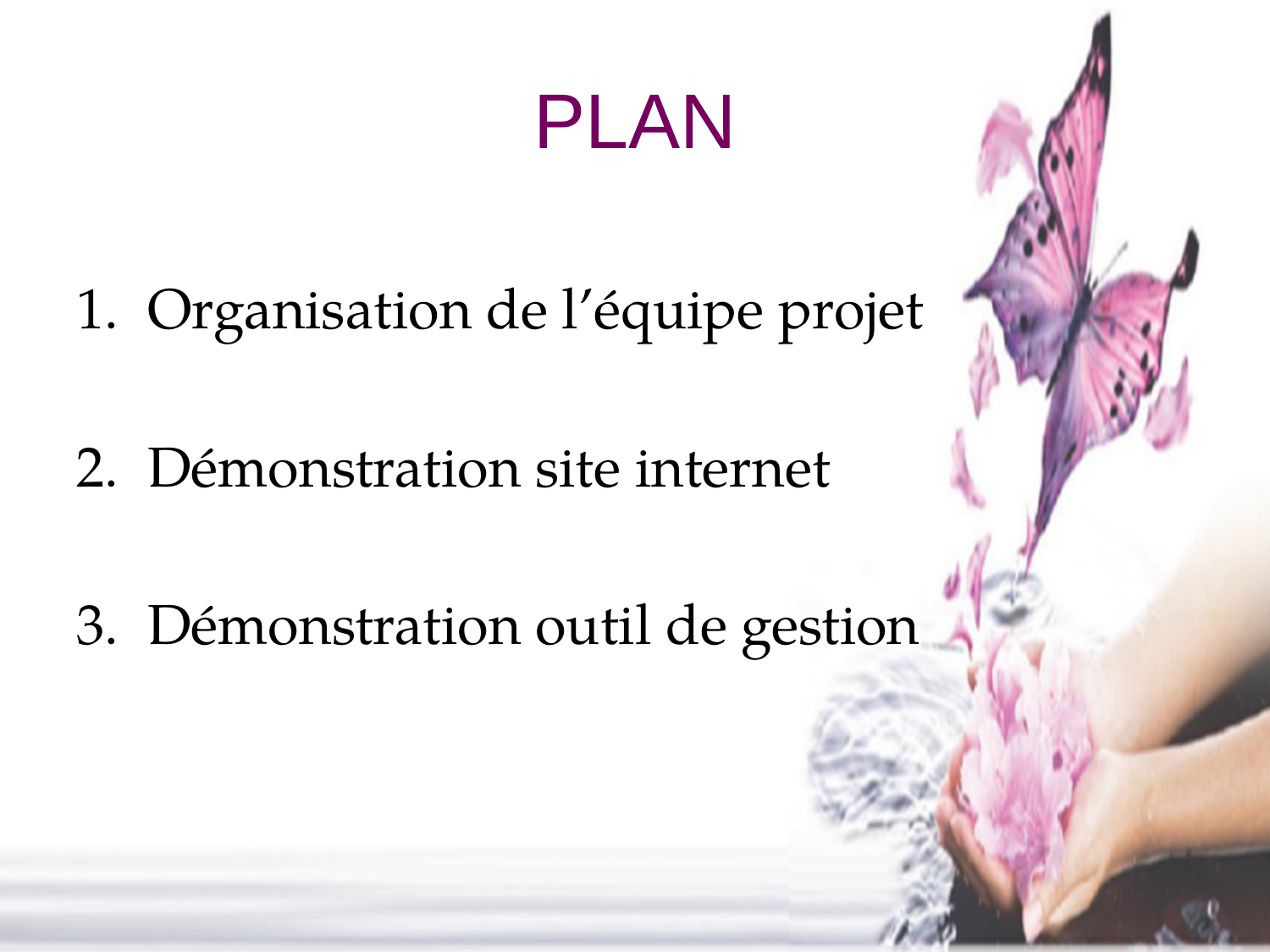

# PLAN
Organisation de l’équipe projet

Démonstration site internet

Démonstration outil de gestion